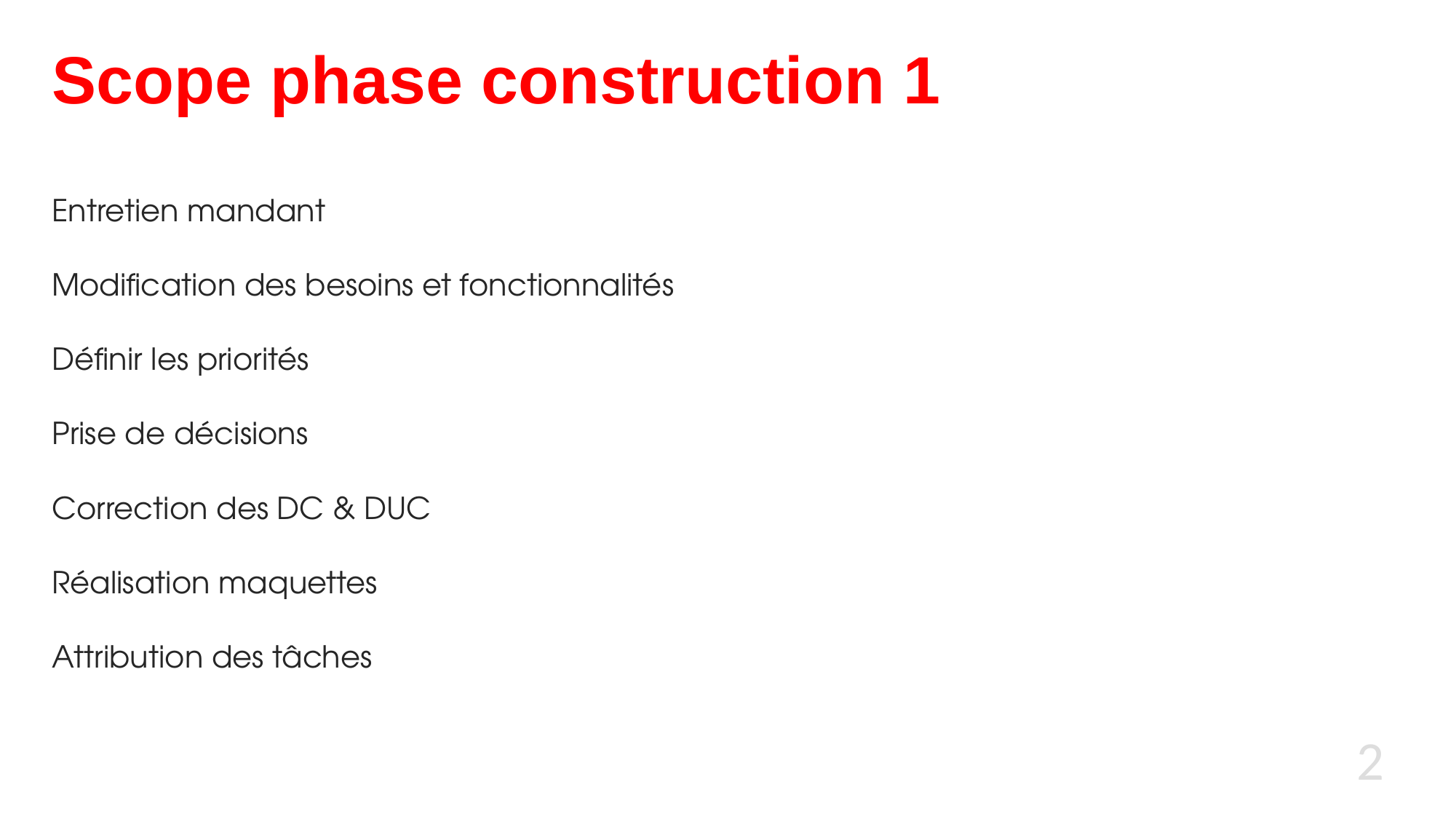

# Scope phase construction 1
Entretien mandant
Modification des besoins et fonctionnalités
Définir les priorités
Prise de décisions
Correction des DC & DUC
Réalisation maquettes
Attribution des tâches

2